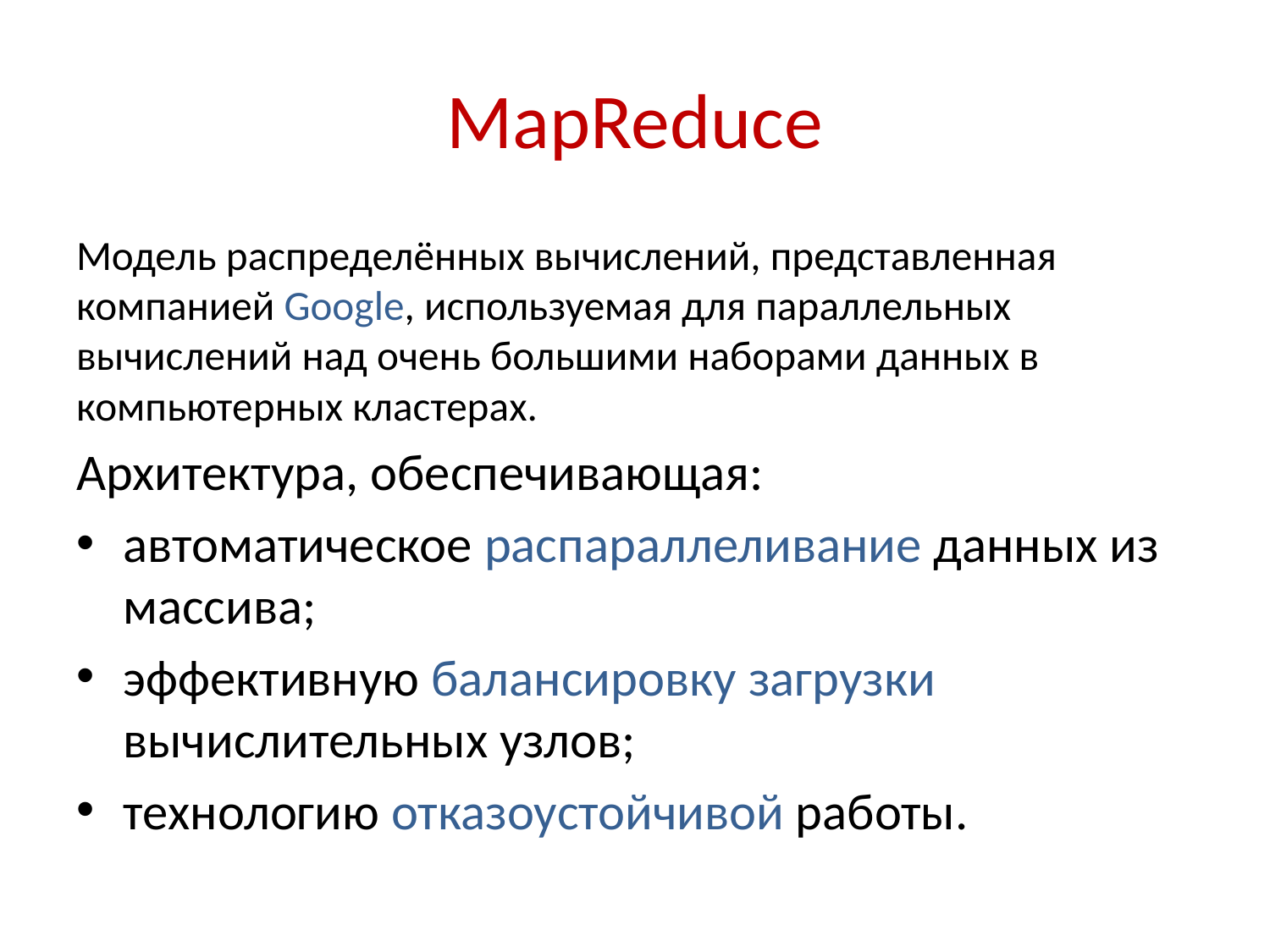

# MapReduce
Mодель распределённых вычислений, представленная компанией Google, используемая для параллельных вычислений над очень большими наборами данных в компьютерных кластерах.
Архитектура, обеспечивающая:
автоматическое распараллеливание данных из массива;
эффективную балансировку загрузки вычислительных узлов;
технологию отказоустойчивой работы.